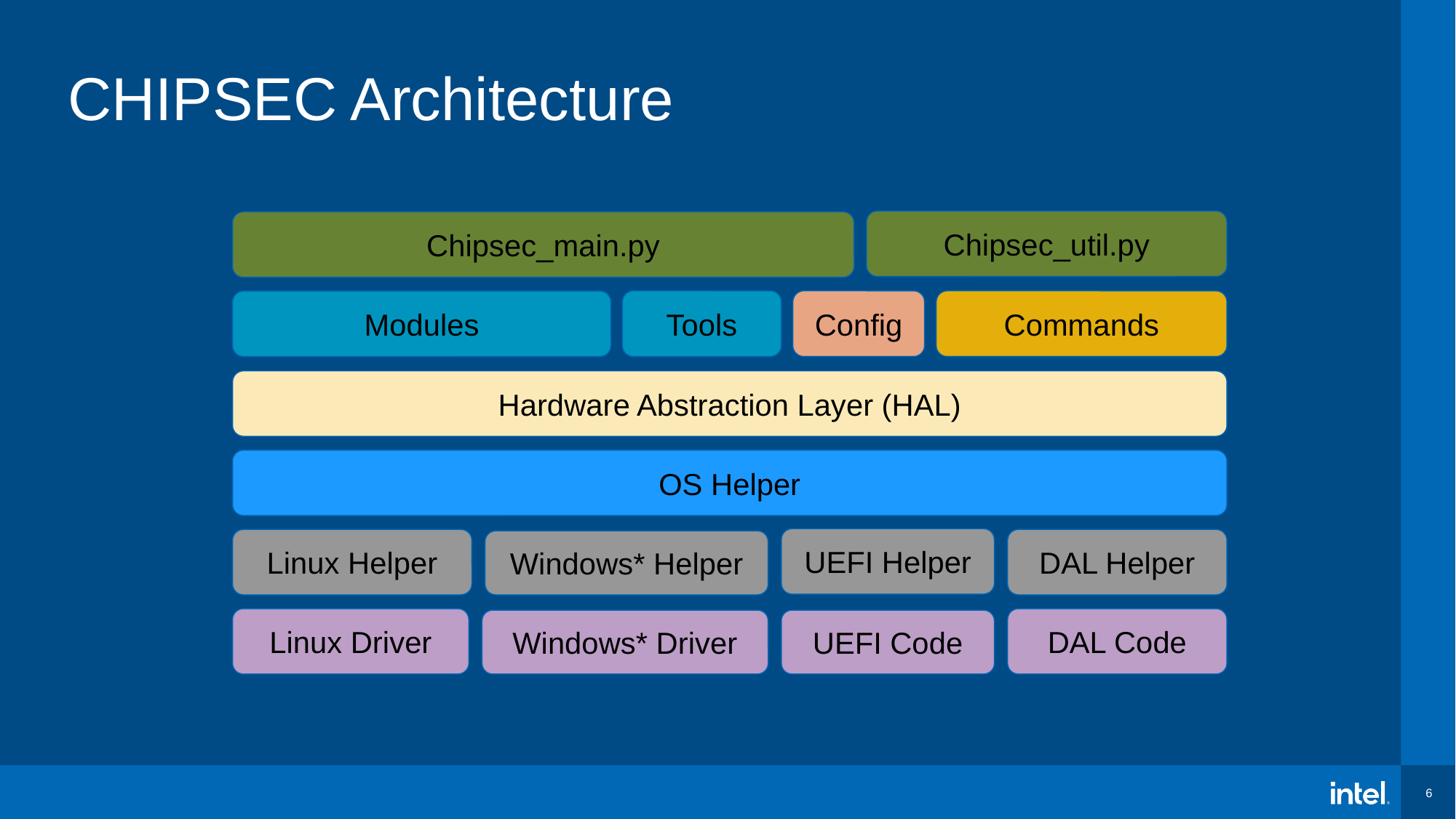

# CHIPSEC Architecture
Chipsec_util.py
Chipsec_main.py
Tools
Config
Commands
Modules
Hardware Abstraction Layer (HAL)
OS Helper
UEFI Helper
Linux Helper
DAL Helper
Windows* Helper
Linux Driver
DAL Code
Windows* Driver
UEFI Code